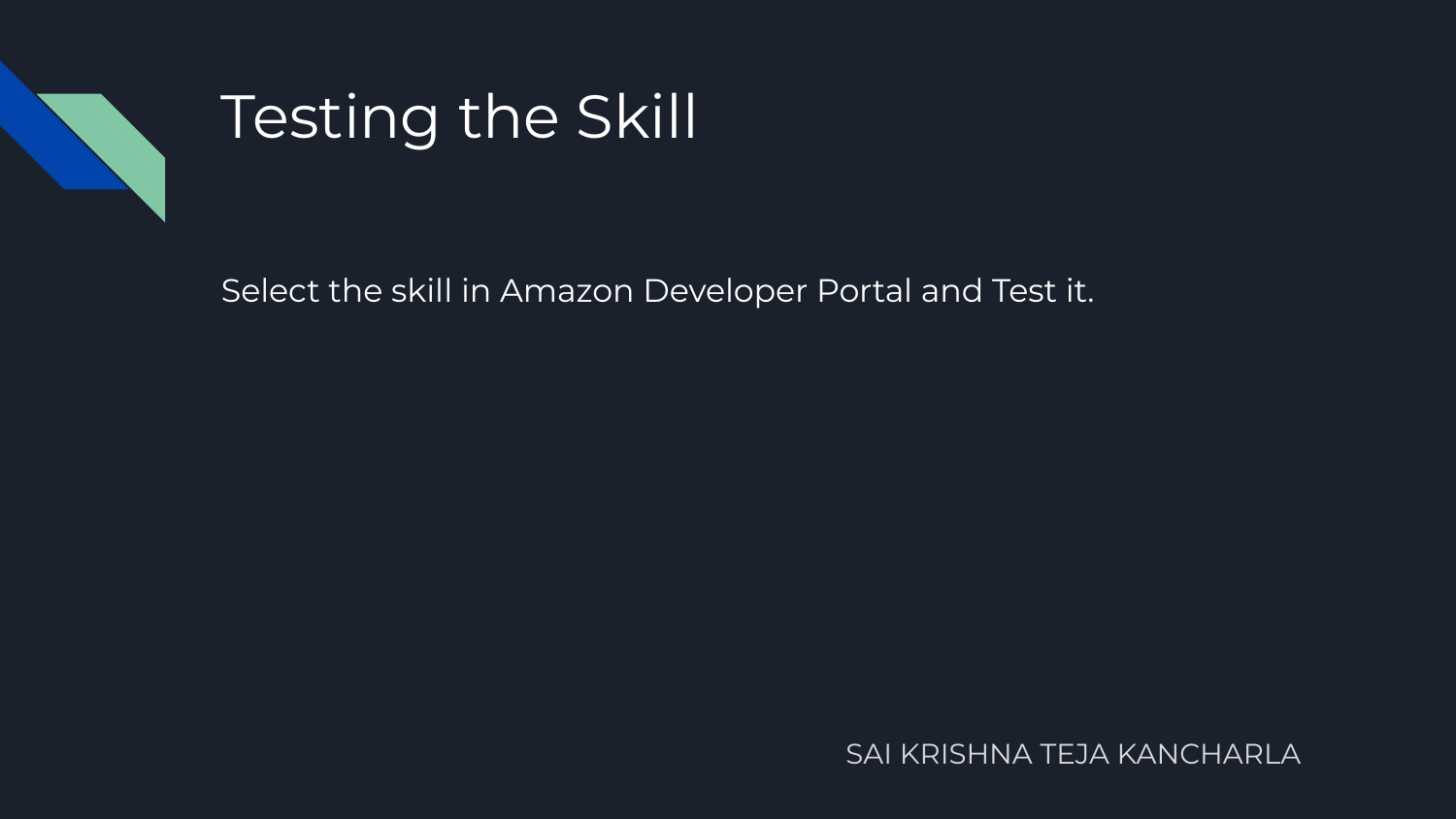

# Testing the Skill
Select the skill in Amazon Developer Portal and Test it.

SAI KRISHNA TEJA KANCHARLA